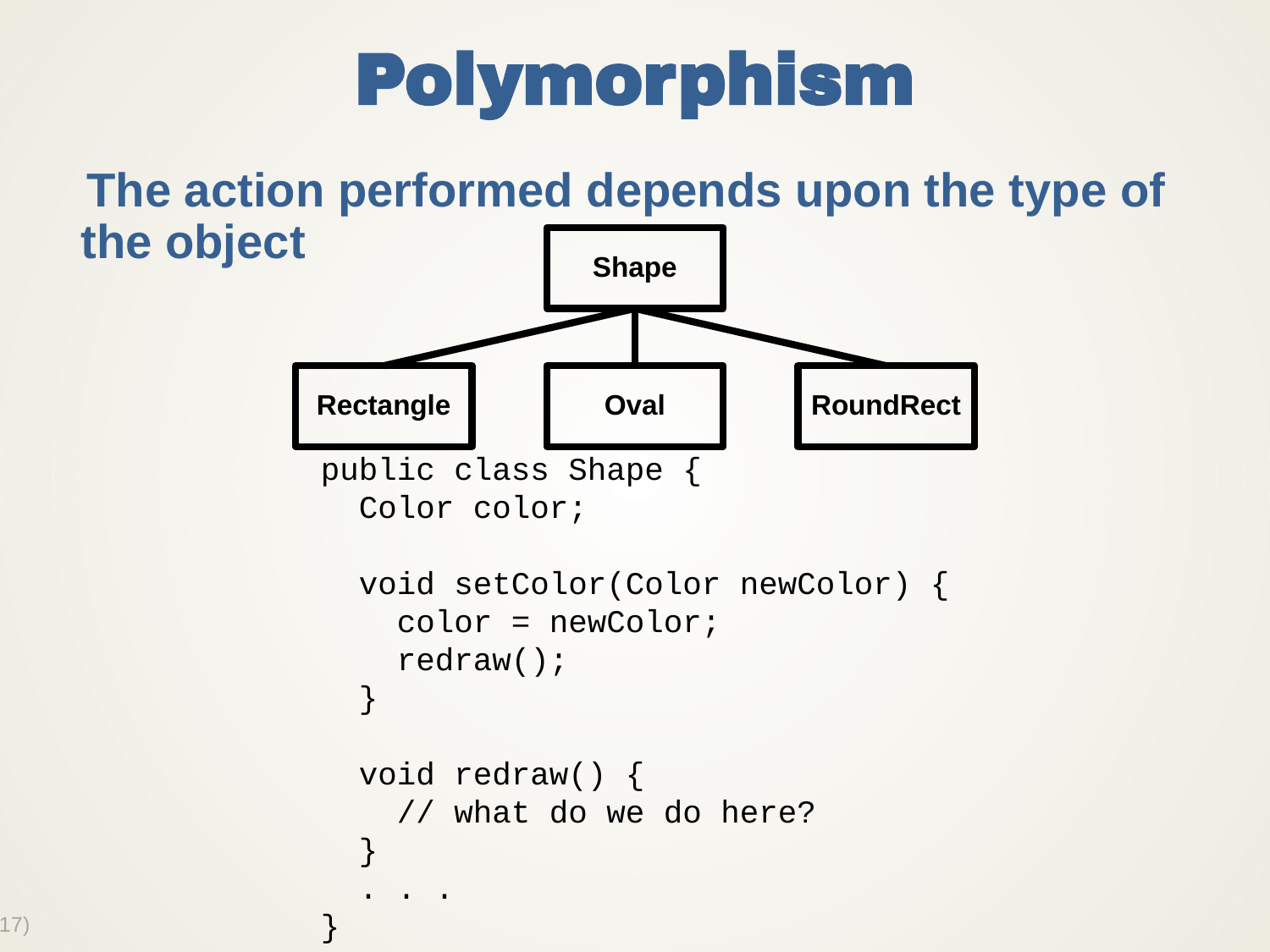

# Polymorphism
The action performed depends upon the type of the object
Shape
Rectangle
Oval
RoundRect
public class Shape {
  Color color;

  void setColor(Color newColor) {
    color = newColor;
    redraw();
  }

  void redraw() {
    // what do we do here?
  }
  . . .
}